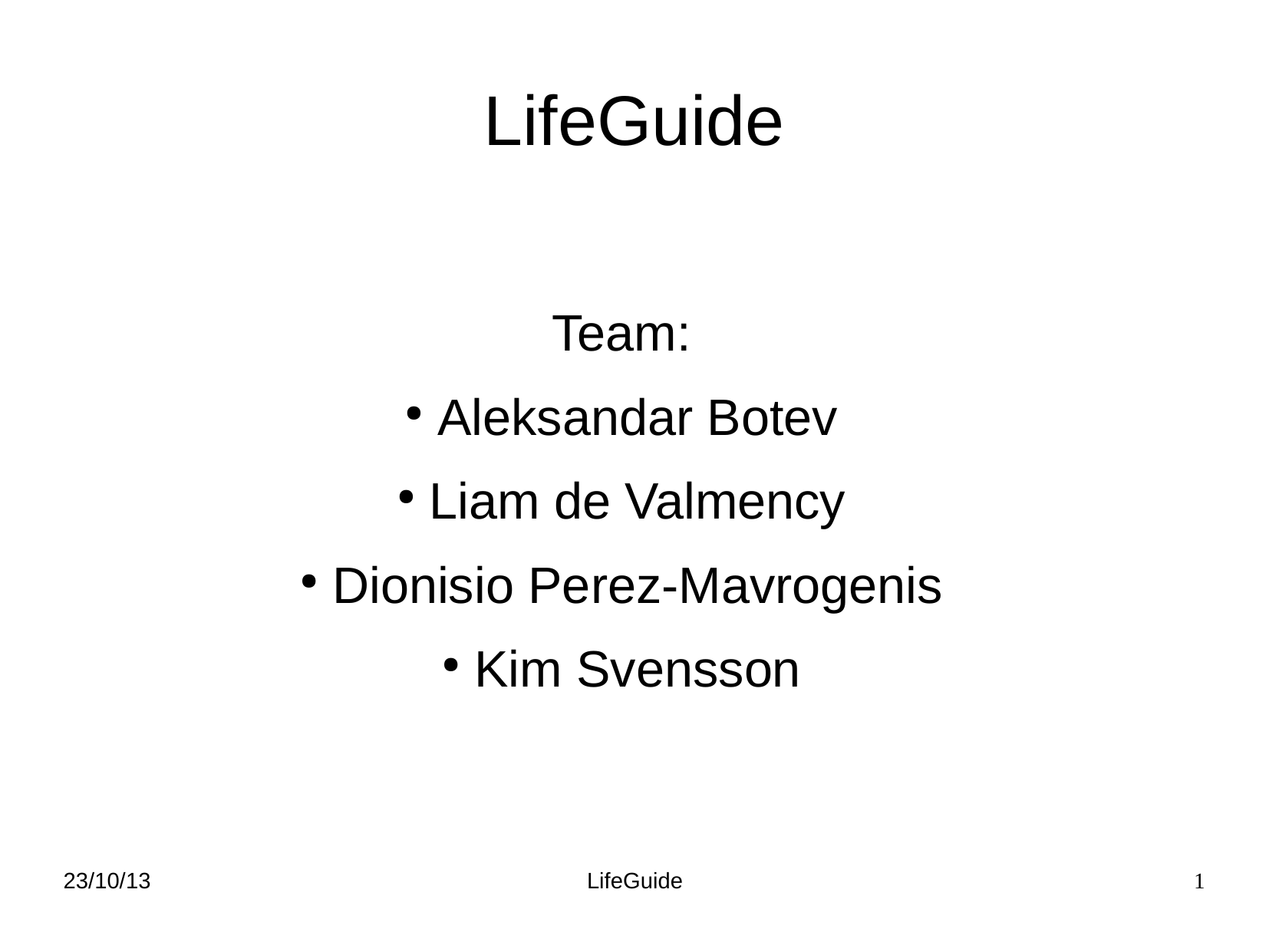

LifeGuide
Team:
 Aleksandar Botev
 Liam de Valmency
 Dionisio Perez-Mavrogenis
 Kim Svensson
23/10/13
LifeGuide
1